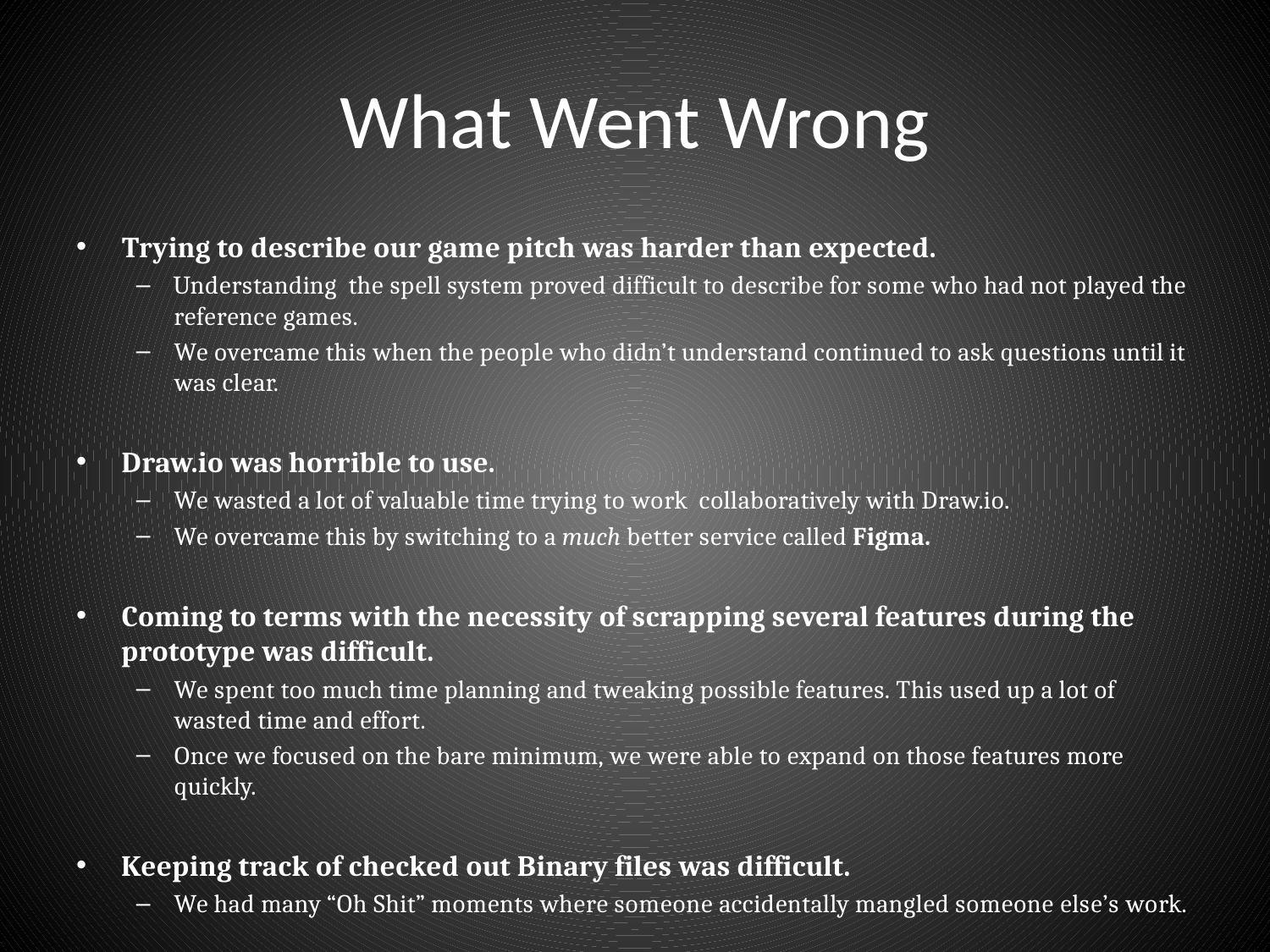

# What Went Wrong
Trying to describe our game pitch was harder than expected.
Understanding  the spell system proved difficult to describe for some who had not played the reference games.
We overcame this when the people who didn’t understand continued to ask questions until it was clear.

Draw.io was horrible to use.
We wasted a lot of valuable time trying to work  collaboratively with Draw.io.
We overcame this by switching to a much better service called Figma.

Coming to terms with the necessity of scrapping several features during the prototype was difficult.
We spent too much time planning and tweaking possible features. This used up a lot of wasted time and effort.
Once we focused on the bare minimum, we were able to expand on those features more quickly.

Keeping track of checked out Binary files was difficult.
We had many “Oh Shit” moments where someone accidentally mangled someone else’s work.